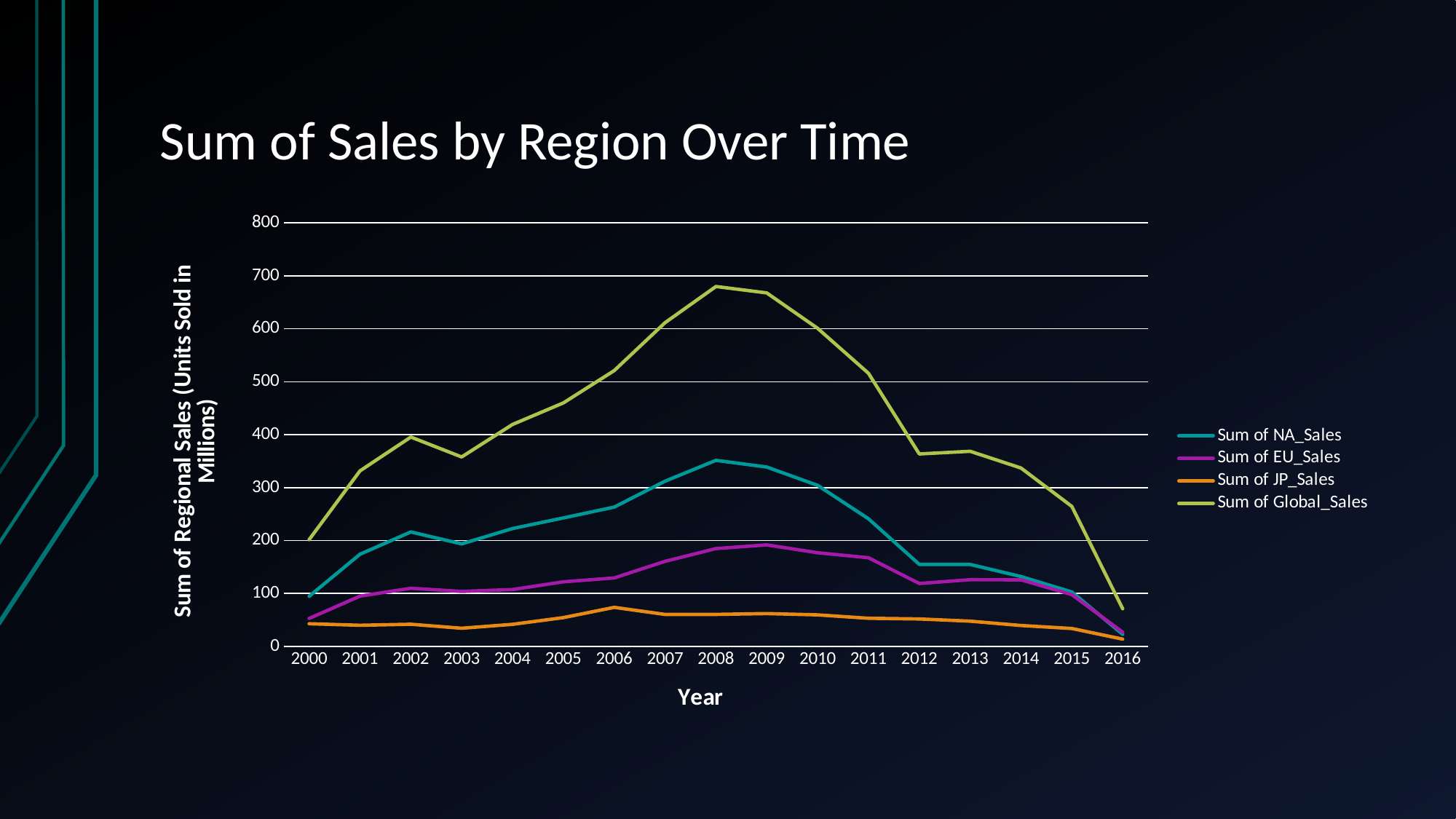

# Sum of Sales by Region Over Time

### Chart

| Category | Sum of NA_Sales | Sum of EU_Sales | Sum of JP_Sales | Sum of Global_Sales |
|---|---|---|---|---|
| 2000 | 94.49000000000004 | 52.750000000000036 | 42.770000000000046 | 201.56000000000023 |
| 2001 | 173.98000000000042 | 94.88999999999986 | 39.85999999999999 | 331.4699999999991 |
| 2002 | 216.1900000000003 | 109.74000000000031 | 41.76000000000002 | 395.5199999999983 |
| 2003 | 193.59000000000088 | 103.8100000000003 | 34.20000000000003 | 357.8499999999991 |
| 2004 | 222.59000000000046 | 107.32000000000035 | 41.64999999999999 | 419.30999999999864 |
| 2005 | 242.61000000000058 | 121.94000000000041 | 54.280000000000015 | 459.9399999999976 |
| 2006 | 263.1199999999993 | 129.2400000000003 | 73.73000000000008 | 521.0399999999888 |
| 2007 | 312.04999999999853 | 160.64999999999992 | 60.33000000000022 | 611.6299999999935 |
| 2008 | 351.4399999999992 | 184.69999999999993 | 60.38000000000016 | 679.8999999999952 |
| 2009 | 338.849999999999 | 191.74000000000007 | 61.92999999999999 | 667.7999999999948 |
| 2010 | 304.24000000000024 | 176.88000000000025 | 59.53000000000032 | 600.9499999999945 |
| 2011 | 241.06000000000103 | 167.44000000000037 | 53.04000000000008 | 515.9899999999932 |
| 2012 | 154.9600000000001 | 118.78000000000002 | 51.740000000000165 | 363.5399999999985 |
| 2013 | 154.7700000000001 | 125.95000000000005 | 47.63000000000008 | 368.6099999999987 |
| 2014 | 131.97000000000023 | 125.65000000000008 | 39.460000000000115 | 337.0499999999986 |
| 2015 | 102.81999999999992 | 97.70999999999992 | 33.719999999999985 | 264.4400000000001 |
| 2016 | 22.660000000000043 | 26.760000000000034 | 13.699999999999969 | 70.9300000000003 |